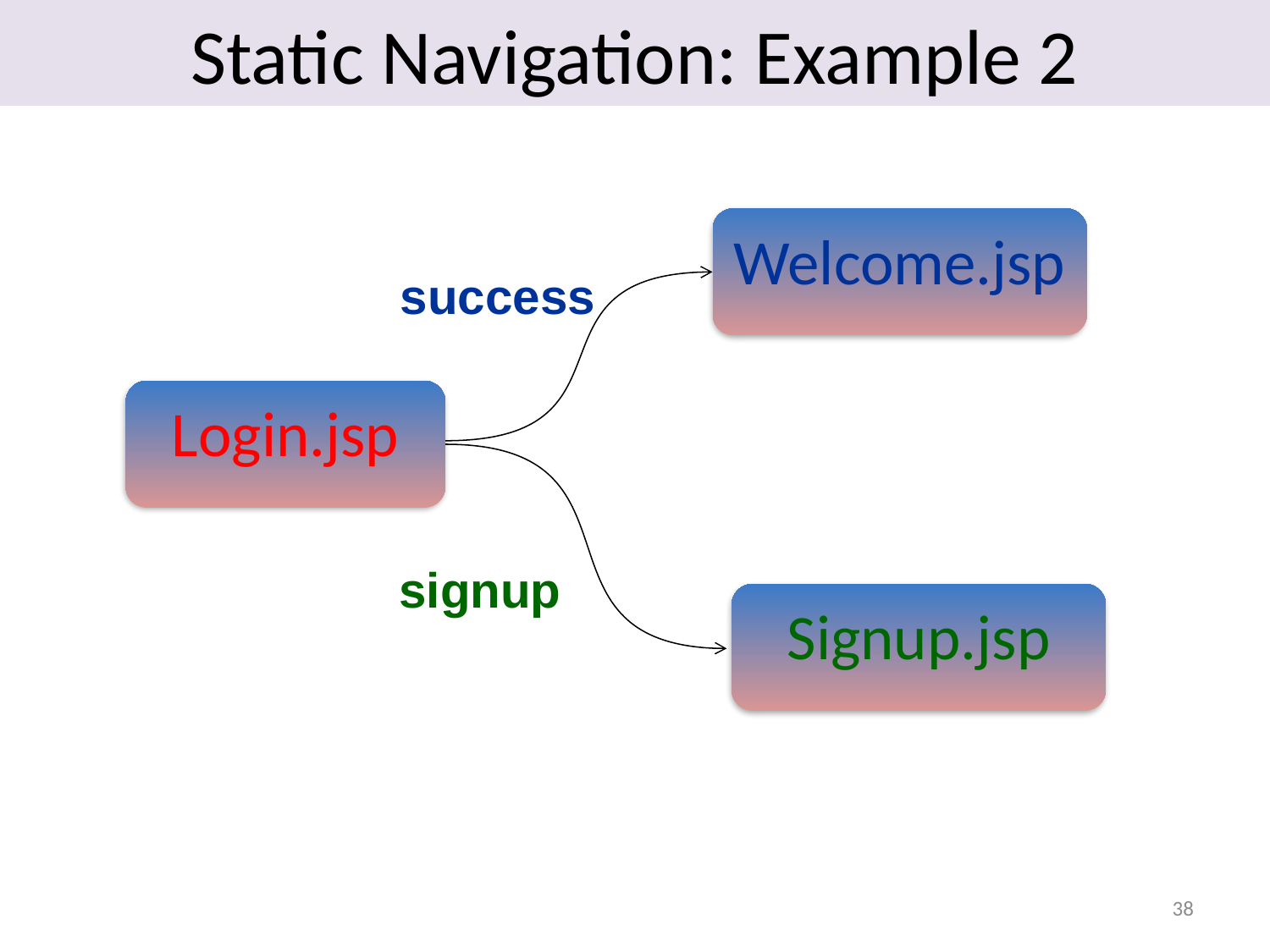

# Static Navigation: Example 2
Welcome.jsp
success
Login.jsp
signup
Signup.jsp
38